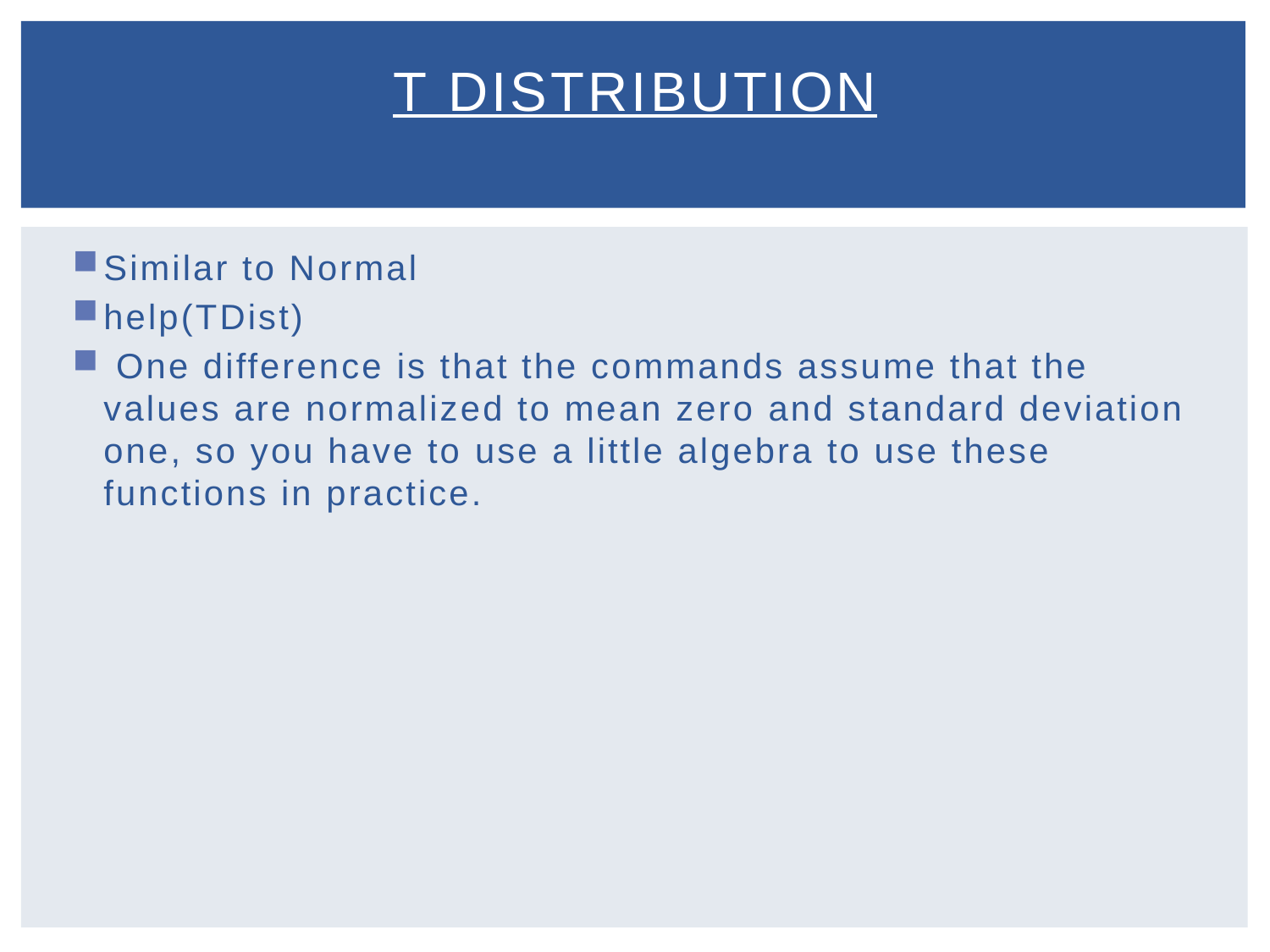

# t Distribution
Similar to Normal
help(TDist)
 One difference is that the commands assume that the values are normalized to mean zero and standard deviation one, so you have to use a little algebra to use these functions in practice.